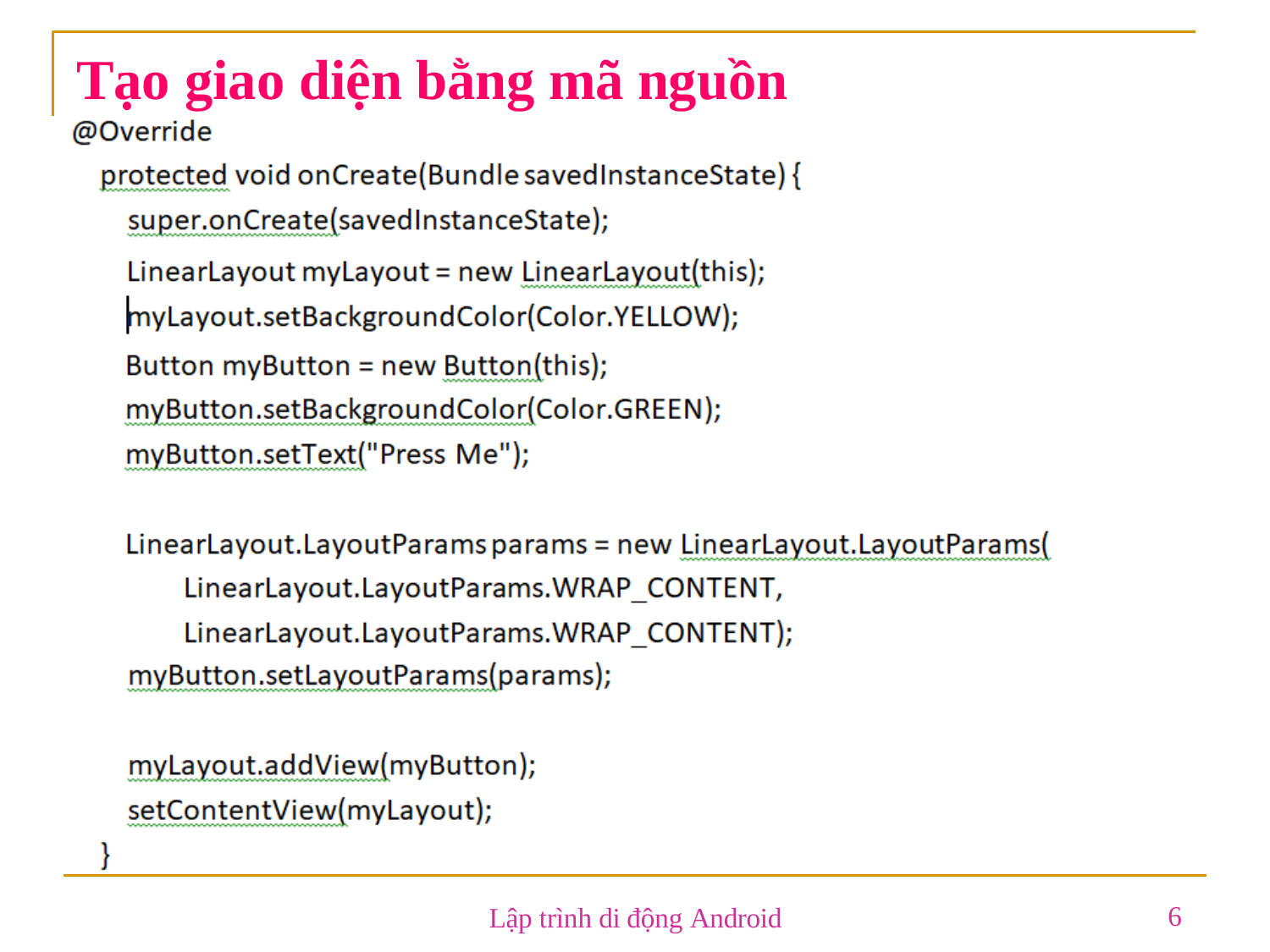

# Tạo giao diện bằng mã nguồn

6
Lập trình di động Android